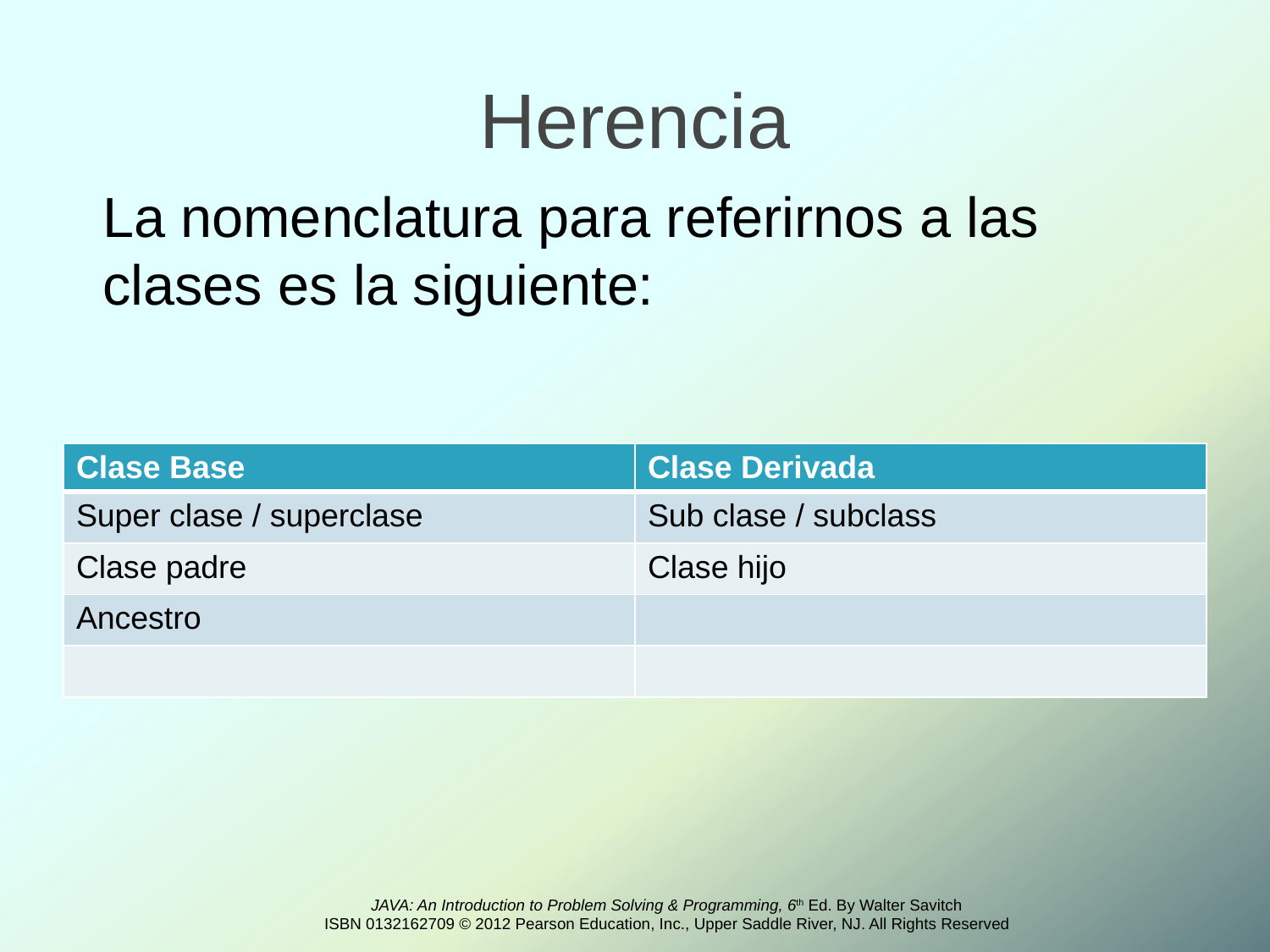

# Herencia
La nomenclatura para referirnos a las clases es la siguiente:
| Clase Base | Clase Derivada |
| --- | --- |
| Super clase / superclase | Sub clase / subclass |
| Clase padre | Clase hijo |
| Ancestro |  |
|  |  |